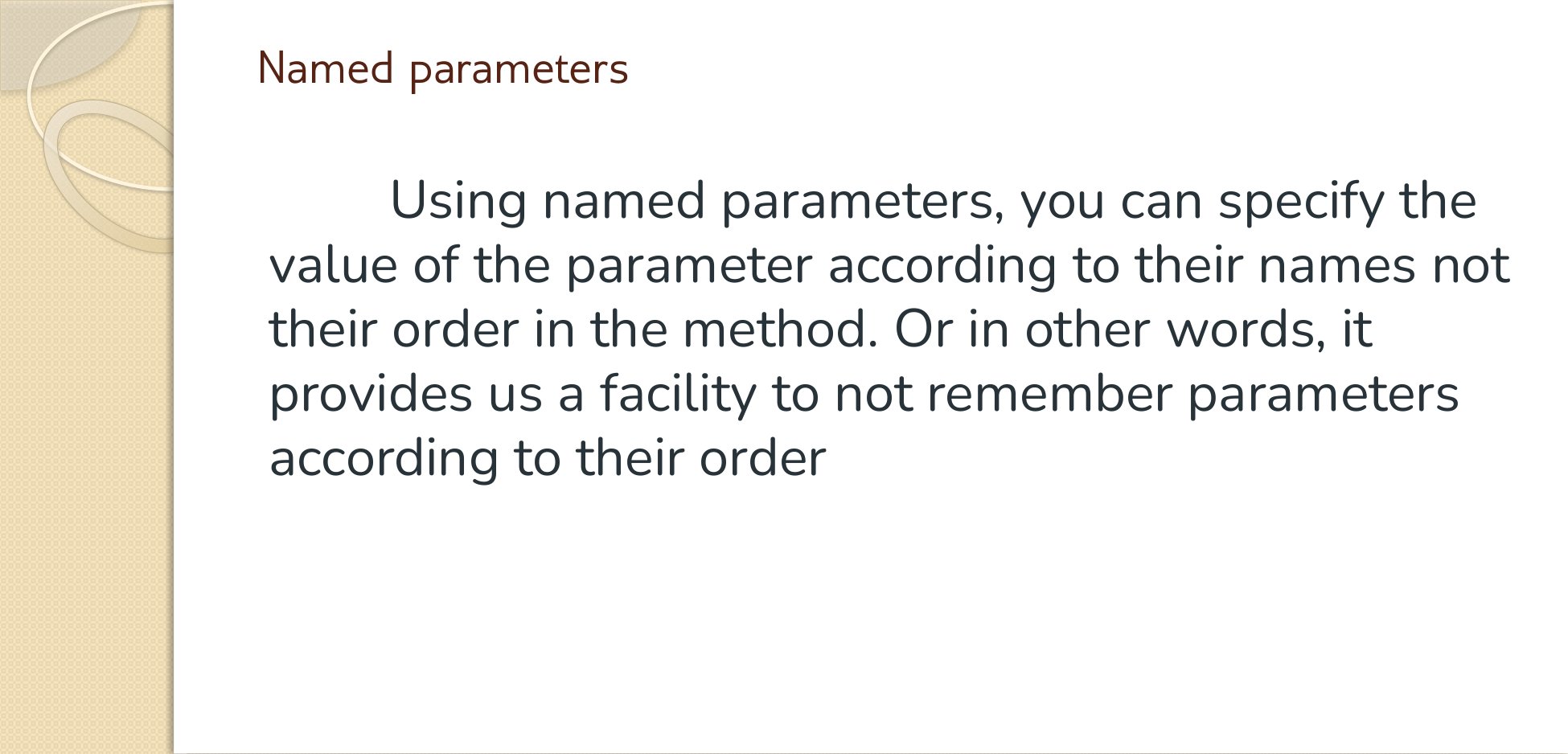

# Named parameters
	Using named parameters, you can specify the value of the parameter according to their names not their order in the method. Or in other words, it provides us a facility to not remember parameters according to their order